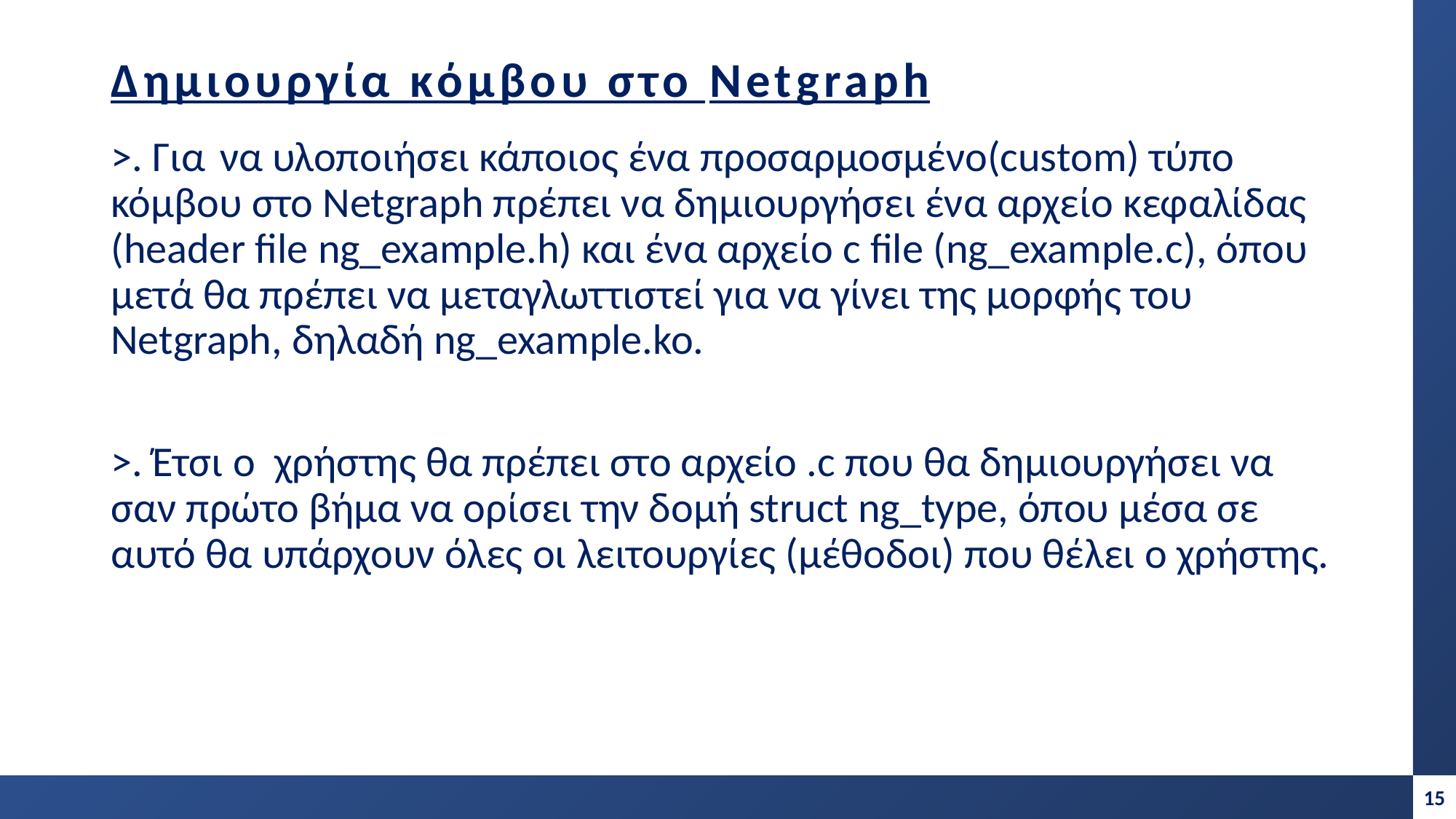

# Δημιουργία κόμβου στο Netgraph

>. Για	να υλοποιήσει κάποιος ένα προσαρμοσμένο(custom) τύπο κόμβου στο Netgraph πρέπει να δημιουργήσει ένα αρχείο κεφαλίδας (header file ng_example.h) και ένα αρχείο c file (ng_example.c), όπου μετά θα πρέπει να μεταγλωττιστεί για να γίνει της μορφής του Netgraph, δηλαδή ng_example.ko.

>. Έτσι ο  χρήστης θα πρέπει στο αρχείο .c που θα δημιουργήσει να σαν πρώτο βήμα να ορίσει την δομή struct ng_type, όπου μέσα σε αυτό θα υπάρχουν όλες οι λειτουργίες (μέθοδοι) που θέλει ο χρήστης.

15